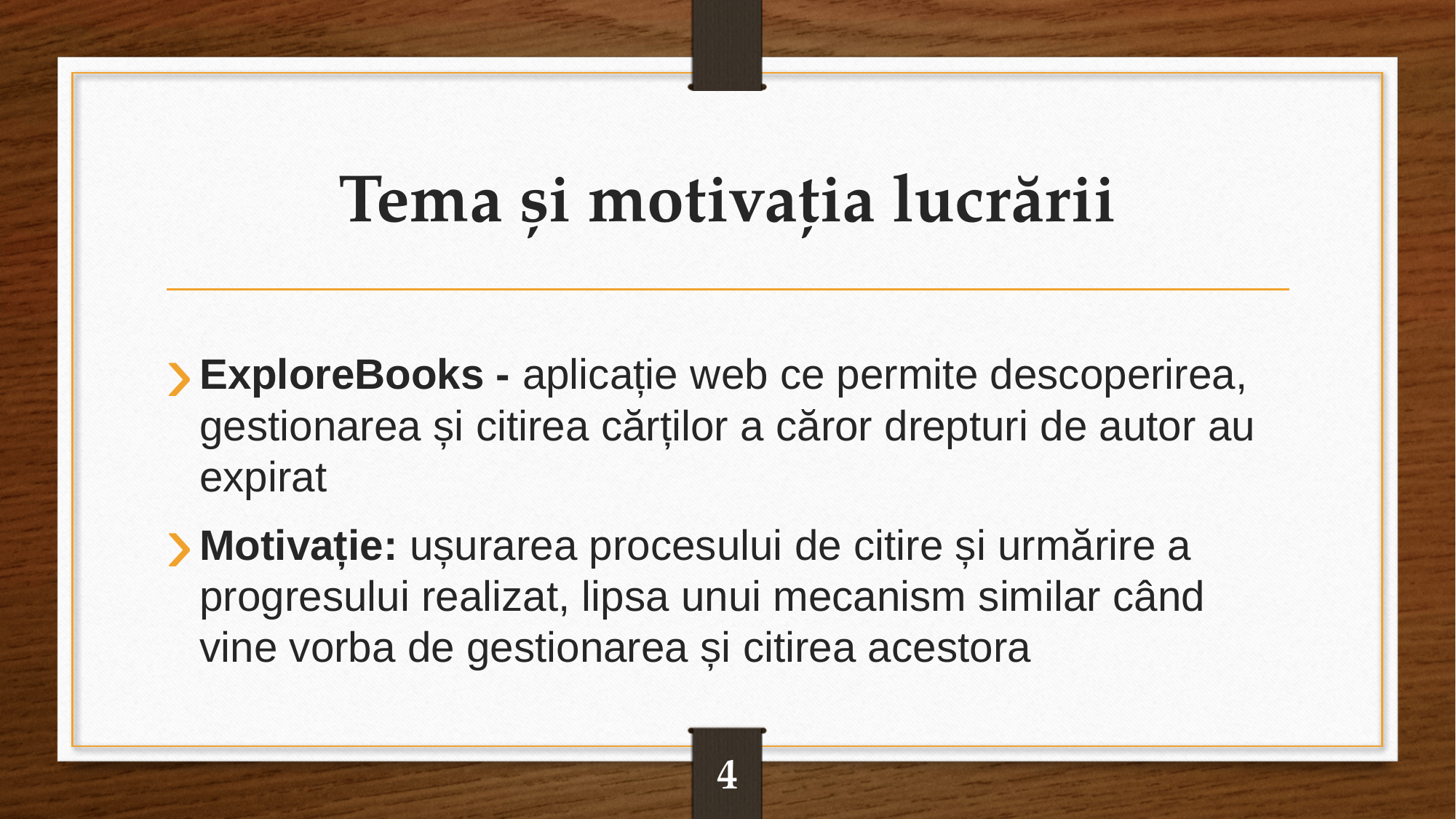

# Tema și motivația lucrării

ExploreBooks - aplicație web ce permite descoperirea, gestionarea și citirea cărților a căror drepturi de autor au expirat
Motivație: ușurarea procesului de citire și urmărire a progresului realizat, lipsa unui mecanism similar când vine vorba de gestionarea și citirea acestora
4